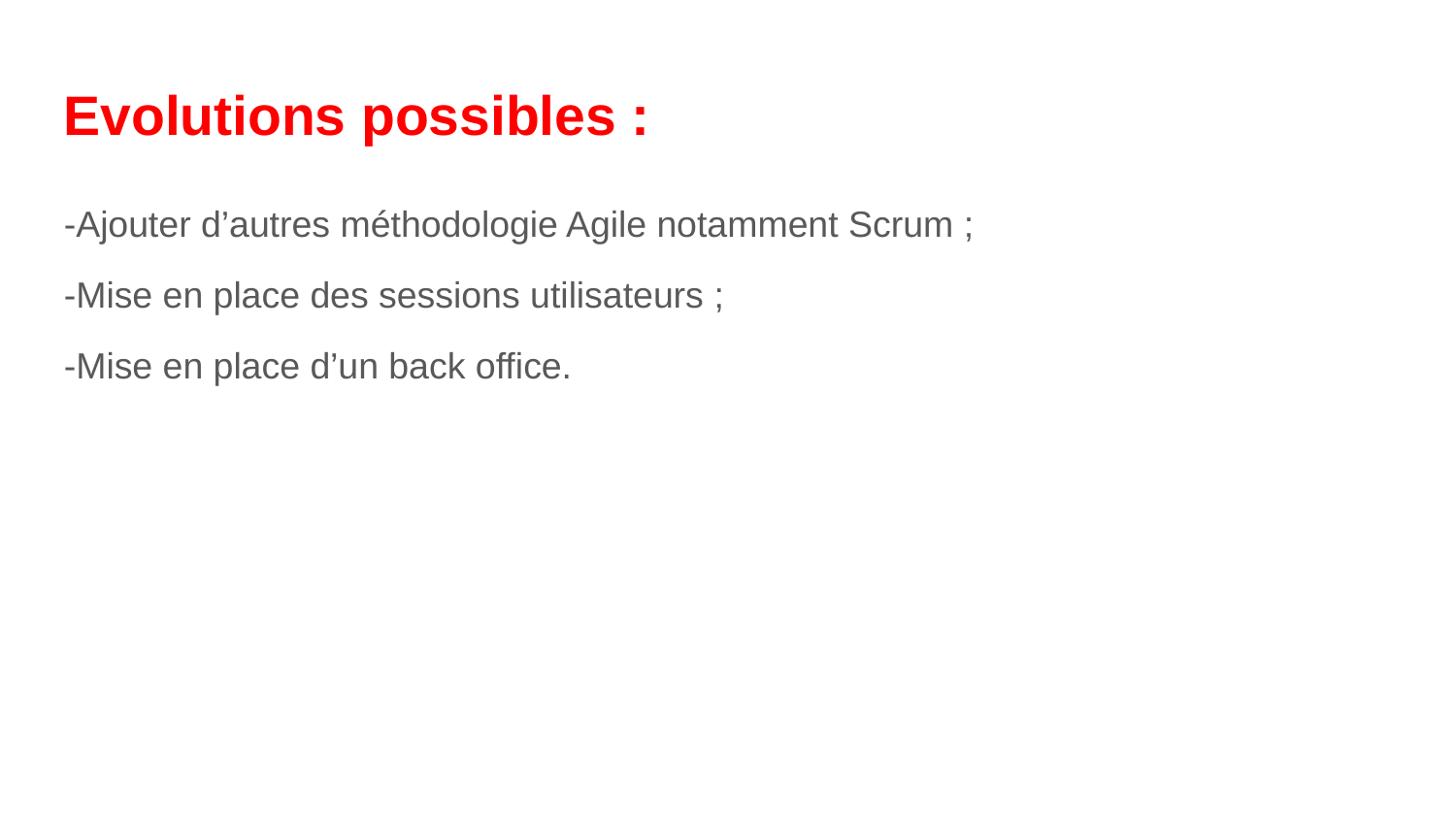

Evolutions possibles :
-Ajouter d’autres méthodologie Agile notamment Scrum ;
-Mise en place des sessions utilisateurs ;
-Mise en place d’un back office.